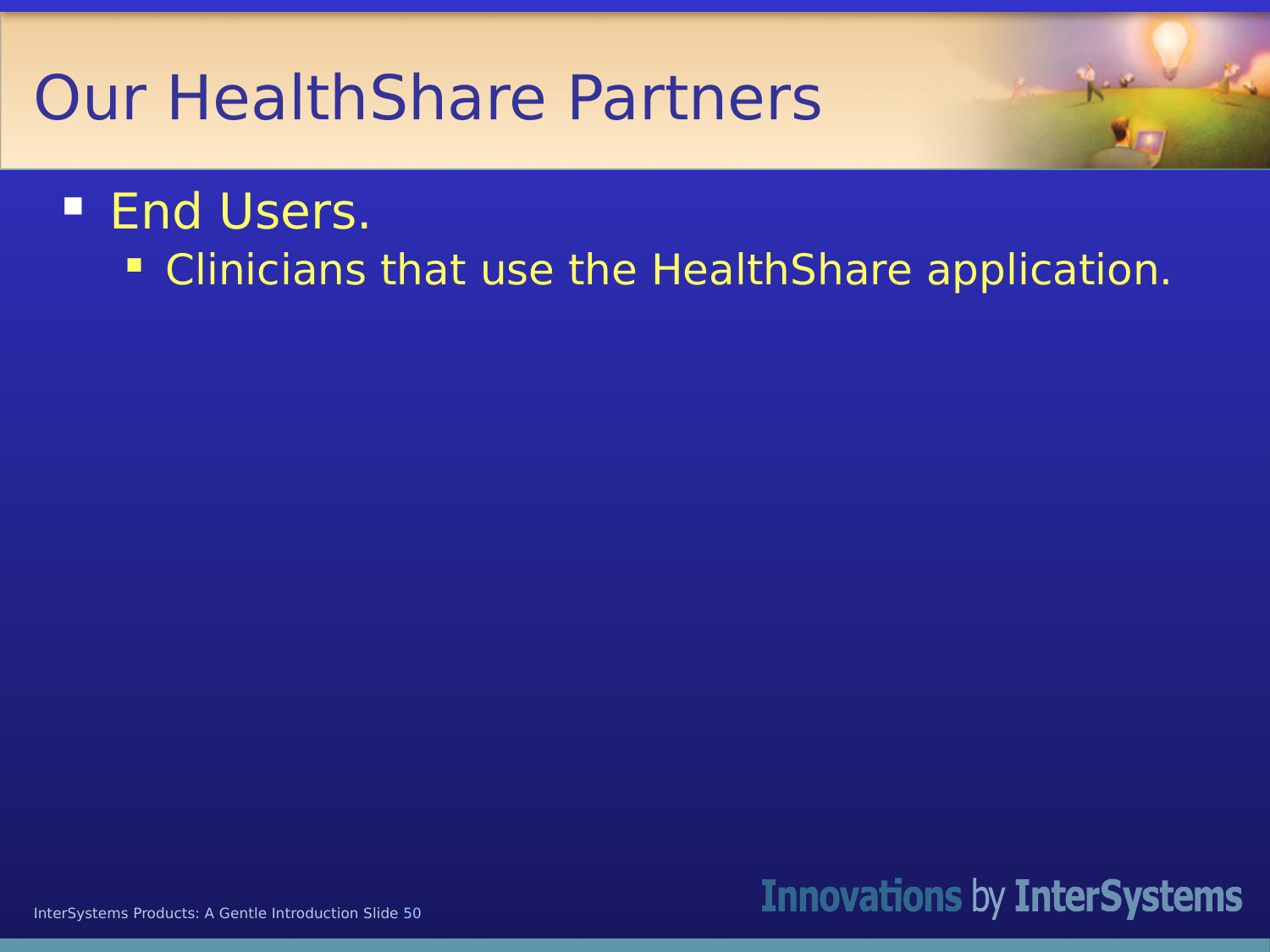

# Our HealthShare Partners
End Users.
Clinicians that use the HealthShare application.